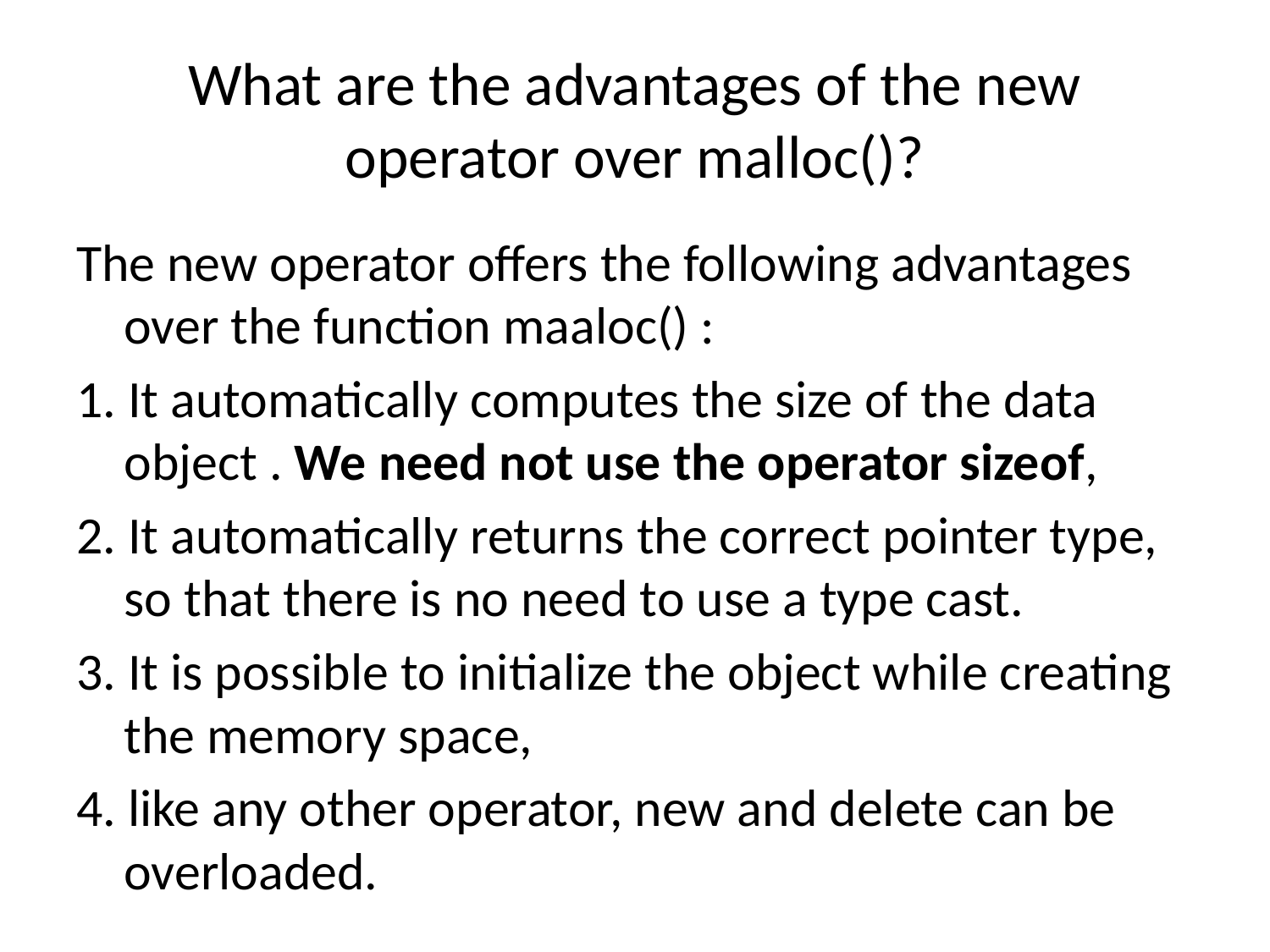

# What are the advantages of the new operator over malloc()?
The new operator offers the following advantages over the function maaloc() :
1. It automatically computes the size of the data object . We need not use the operator sizeof,
2. It automatically returns the correct pointer type, so that there is no need to use a type cast.
3. It is possible to initialize the object while creating the memory space,
4. like any other operator, new and delete can be overloaded.